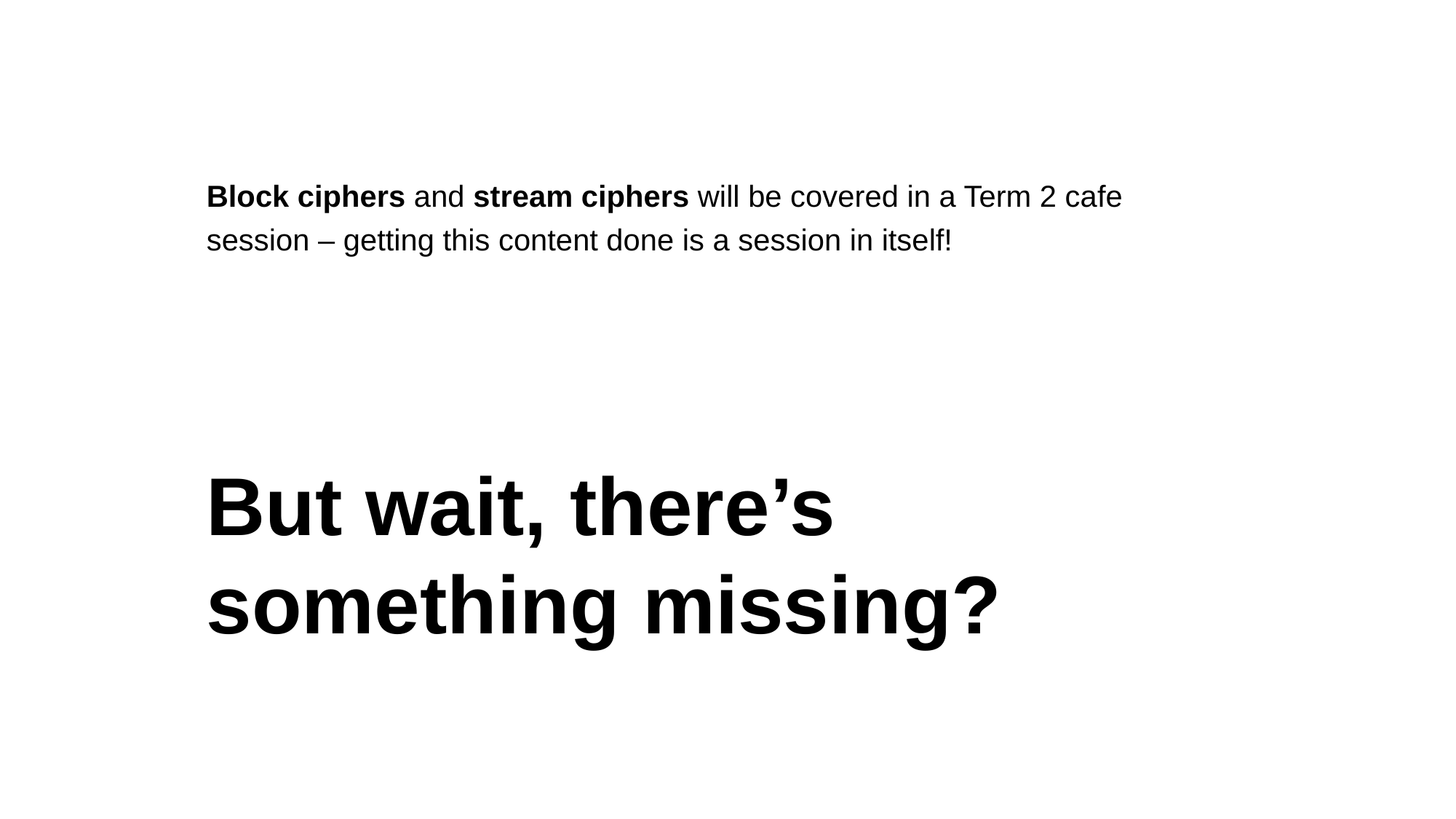

Block ciphers and stream ciphers will be covered in a Term 2 cafe session – getting this content done is a session in itself!
# But wait, there’s something missing?